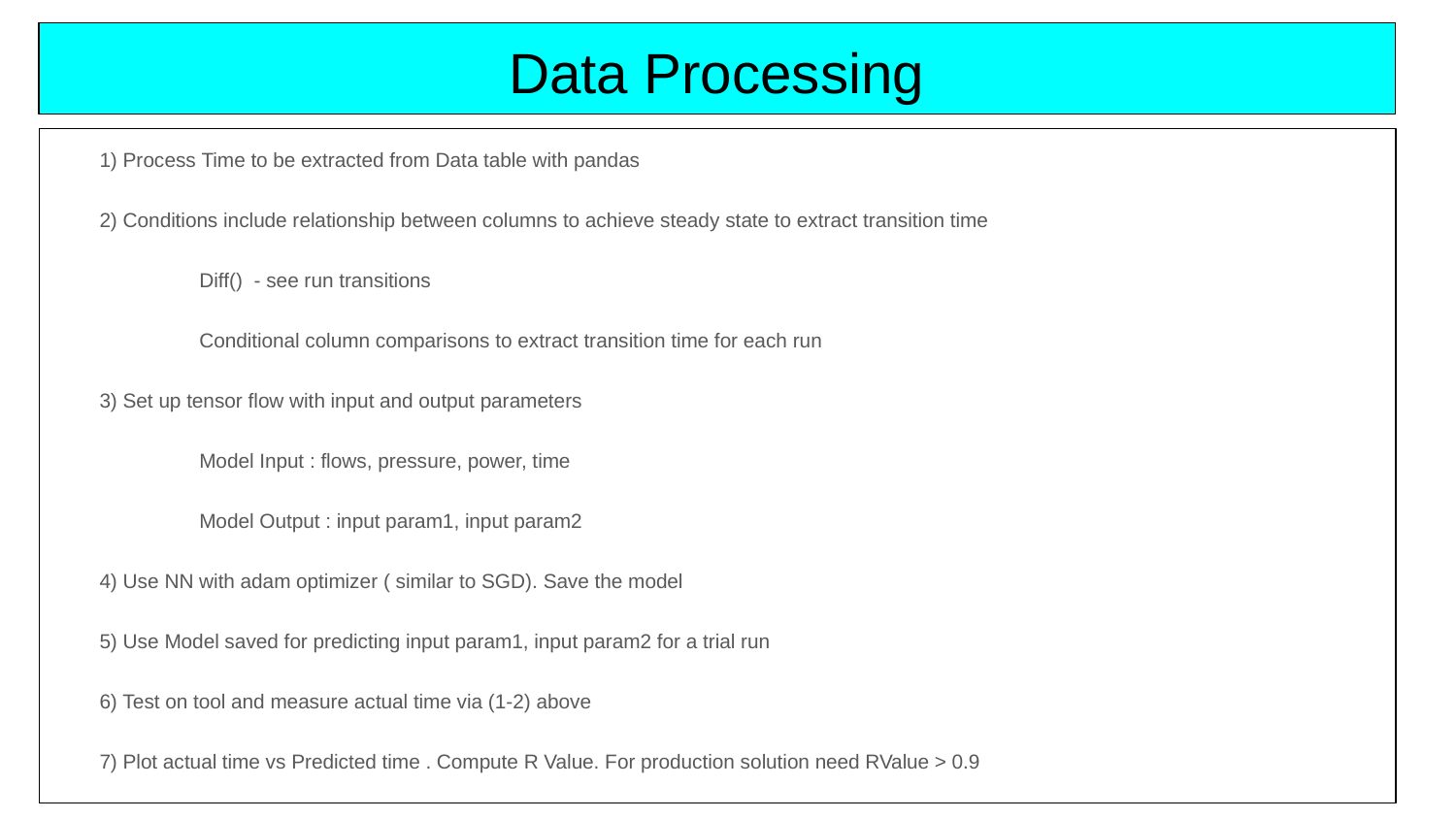

# Data Processing
1) Process Time to be extracted from Data table with pandas
2) Conditions include relationship between columns to achieve steady state to extract transition time
Diff()  - see run transitions
Conditional column comparisons to extract transition time for each run
3) Set up tensor flow with input and output parameters
Model Input : flows, pressure, power, time
Model Output : input param1, input param2
4) Use NN with adam optimizer ( similar to SGD). Save the model
5) Use Model saved for predicting input param1, input param2 for a trial run
6) Test on tool and measure actual time via (1-2) above
7) Plot actual time vs Predicted time . Compute R Value. For production solution need RValue > 0.9